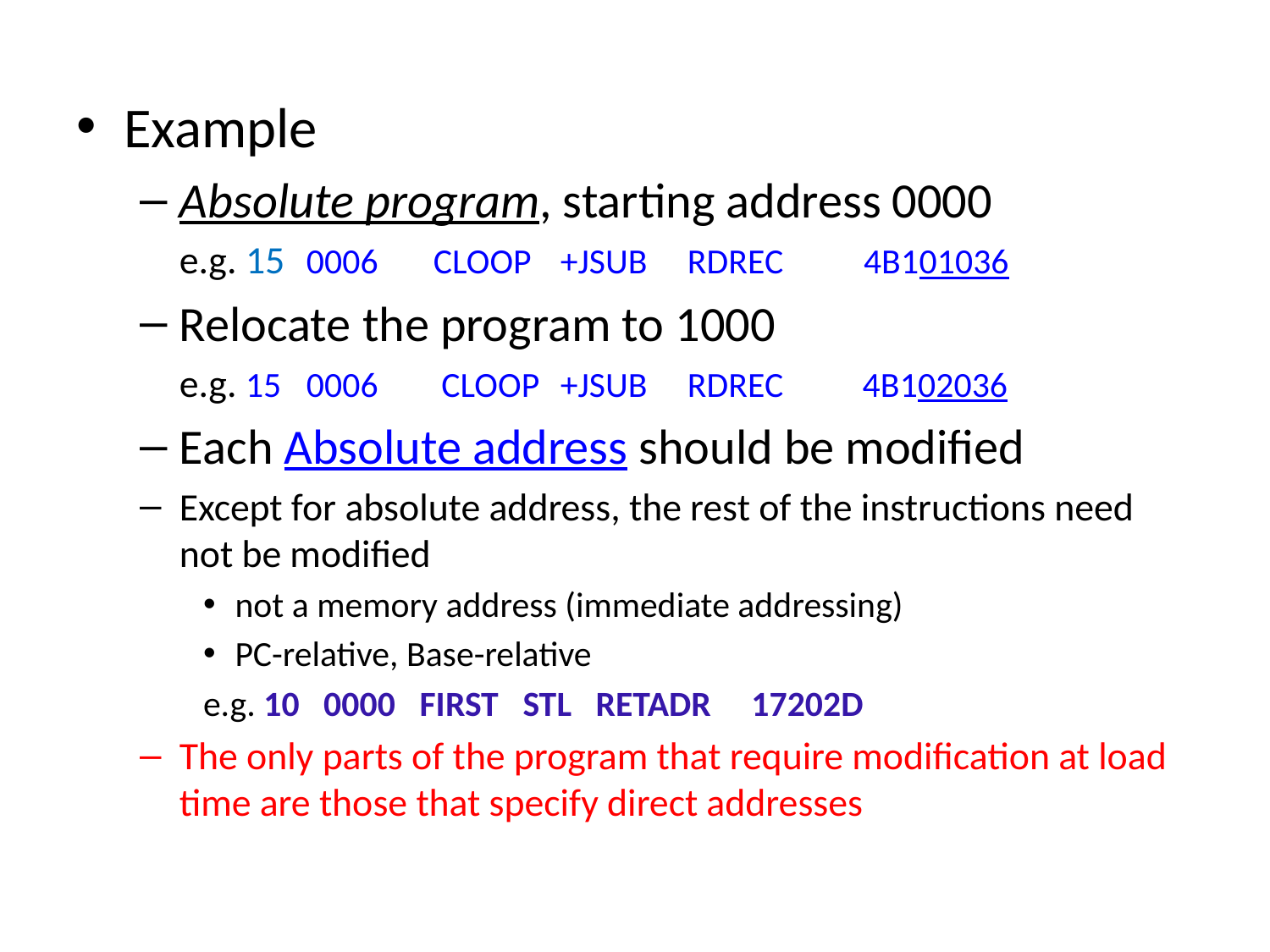

Example
Absolute program, starting address 0000
	e.g. 15	0006	CLOOP	+JSUB	RDREC          4B101036
Relocate the program to 1000
	e.g. 15	0006	 CLOOP	+JSUB	RDREC 	      4B102036
Each Absolute address should be modified
Except for absolute address, the rest of the instructions need not be modified
not a memory address (immediate addressing)
PC-relative, Base-relative
e.g. 10   0000   FIRST   STL   RETADR     17202D
The only parts of the program that require modification at load time are those that specify direct addresses